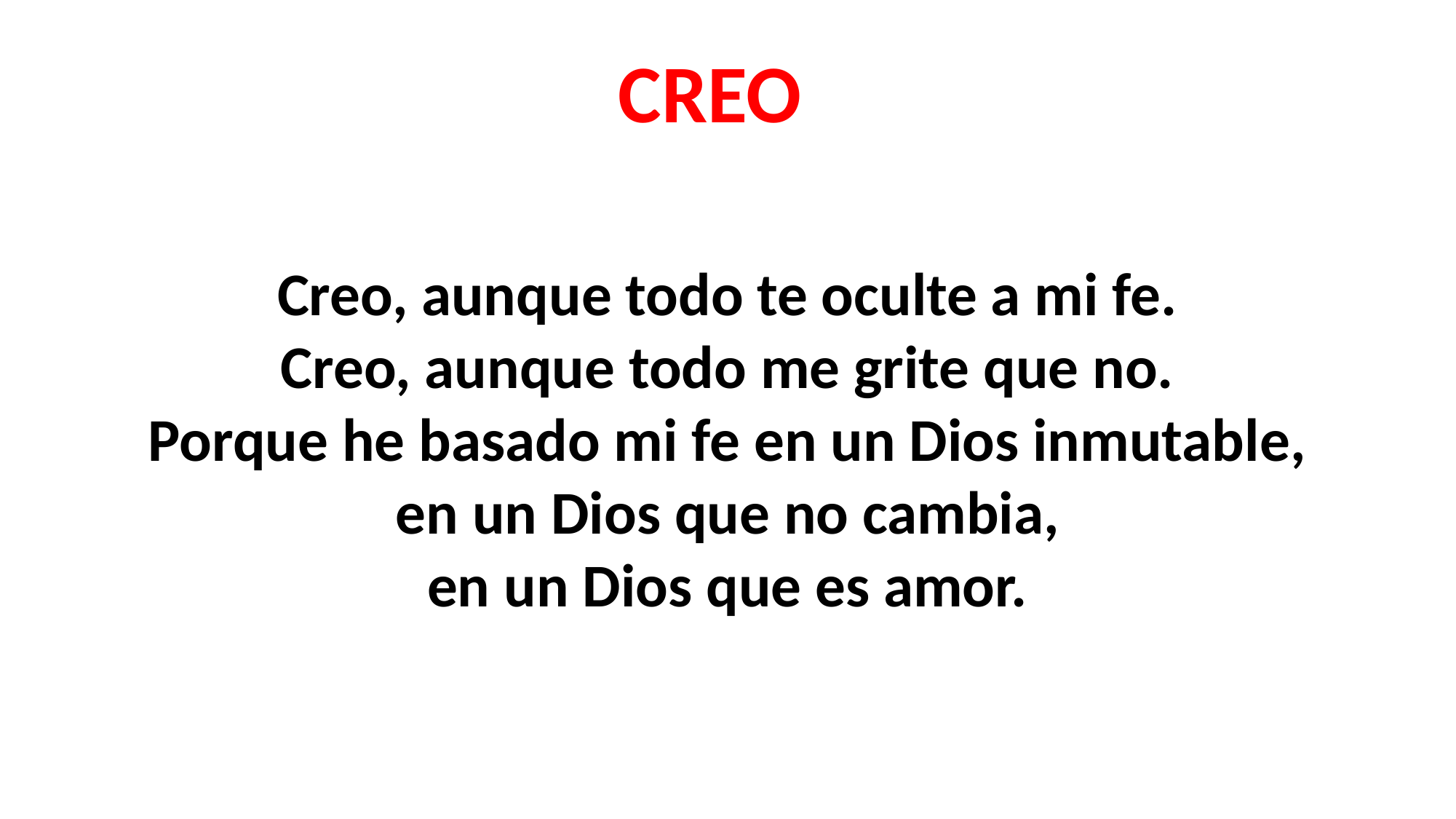

CREO
Creo, aunque todo te oculte a mi fe.
Creo, aunque todo me grite que no.
Porque he basado mi fe en un Dios inmutable,
en un Dios que no cambia,
en un Dios que es amor.